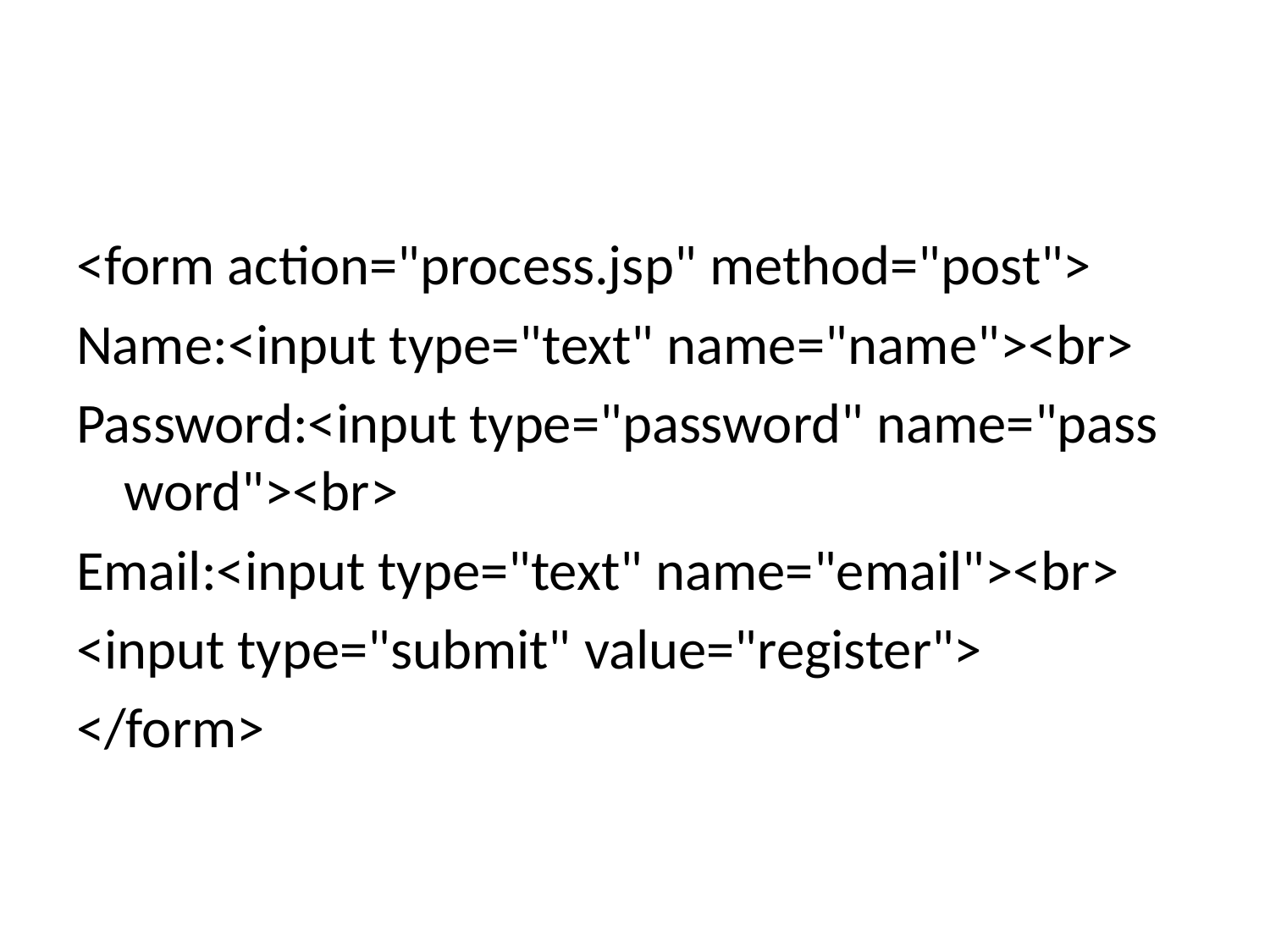

#
<form action="process.jsp" method="post">
Name:<input type="text" name="name"><br>
Password:<input type="password" name="password"><br>
Email:<input type="text" name="email"><br>
<input type="submit" value="register">
</form>